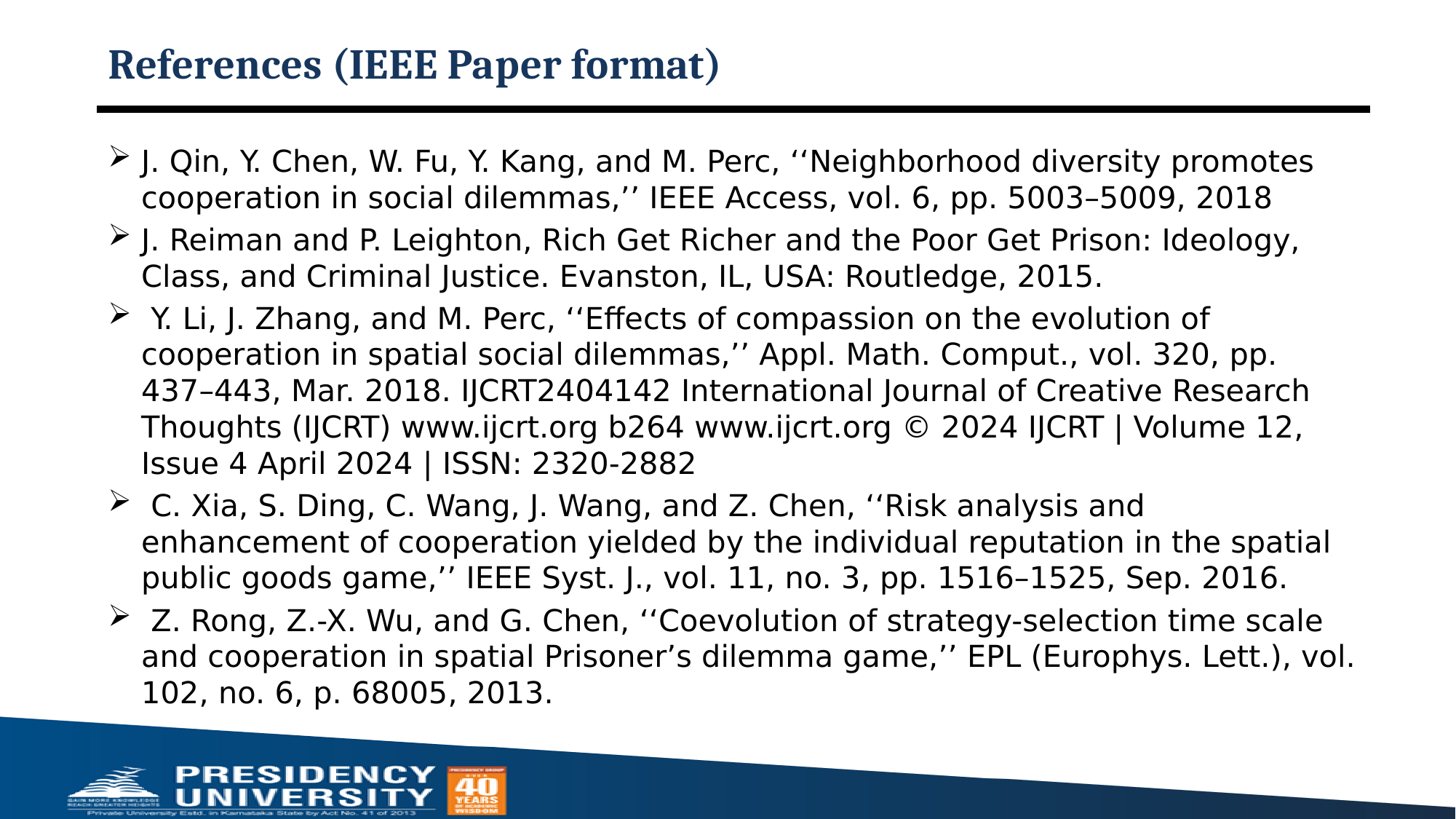

# References (IEEE Paper format)
J. Qin, Y. Chen, W. Fu, Y. Kang, and M. Perc, ‘‘Neighborhood diversity promotes cooperation in social dilemmas,’’ IEEE Access, vol. 6, pp. 5003–5009, 2018
J. Reiman and P. Leighton, Rich Get Richer and the Poor Get Prison: Ideology, Class, and Criminal Justice. Evanston, IL, USA: Routledge, 2015.
 Y. Li, J. Zhang, and M. Perc, ‘‘Effects of compassion on the evolution of cooperation in spatial social dilemmas,’’ Appl. Math. Comput., vol. 320, pp. 437–443, Mar. 2018. IJCRT2404142 International Journal of Creative Research Thoughts (IJCRT) www.ijcrt.org b264 www.ijcrt.org © 2024 IJCRT | Volume 12, Issue 4 April 2024 | ISSN: 2320-2882
 C. Xia, S. Ding, C. Wang, J. Wang, and Z. Chen, ‘‘Risk analysis and enhancement of cooperation yielded by the individual reputation in the spatial public goods game,’’ IEEE Syst. J., vol. 11, no. 3, pp. 1516–1525, Sep. 2016.
 Z. Rong, Z.-X. Wu, and G. Chen, ‘‘Coevolution of strategy-selection time scale and cooperation in spatial Prisoner’s dilemma game,’’ EPL (Europhys. Lett.), vol. 102, no. 6, p. 68005, 2013.